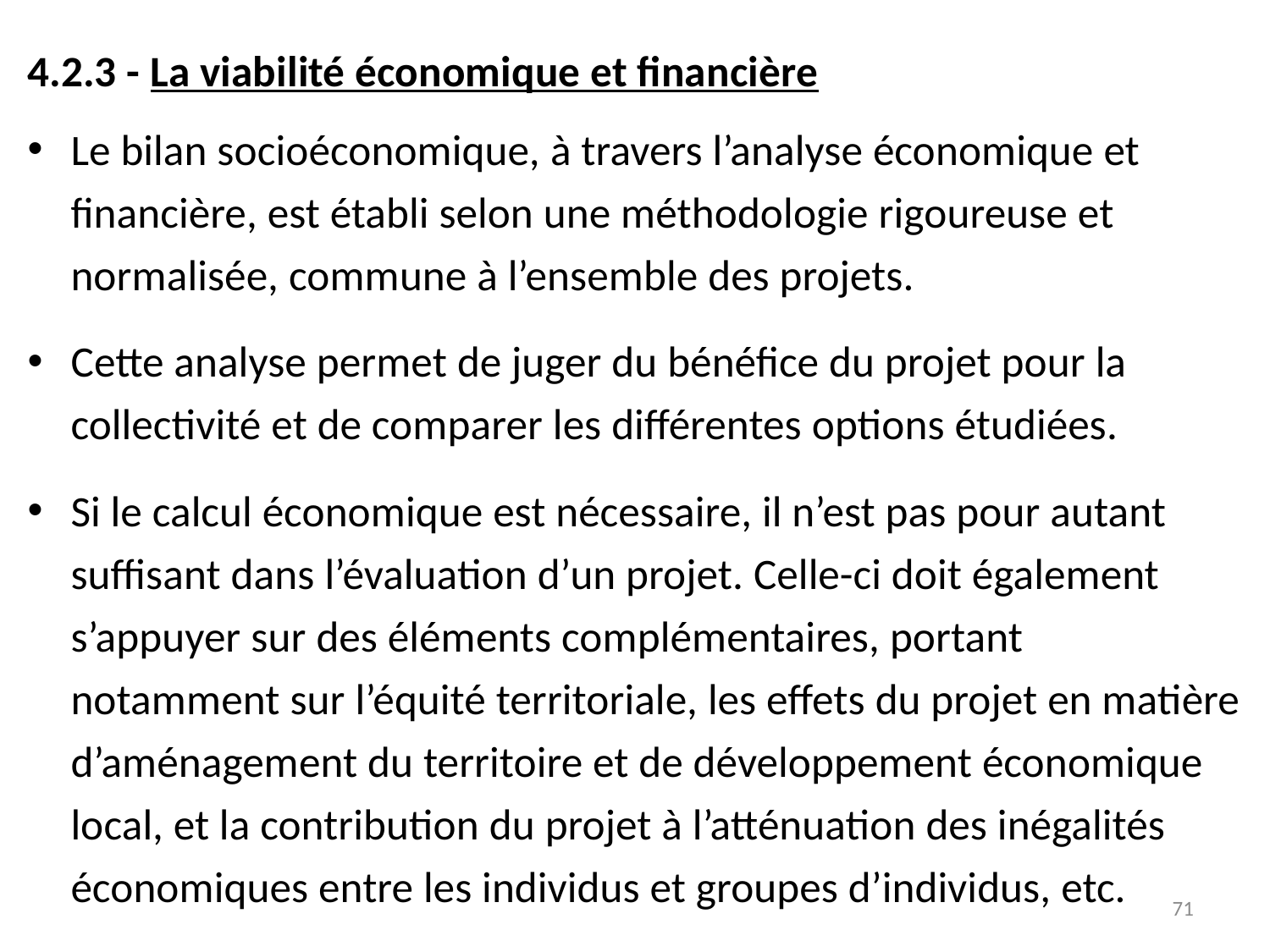

4.2.3 - La viabilité économique et financière
Le bilan socioéconomique, à travers l’analyse économique et financière, est établi selon une méthodologie rigoureuse et normalisée, commune à l’ensemble des projets.
Cette analyse permet de juger du bénéfice du projet pour la collectivité et de comparer les différentes options étudiées.
Si le calcul économique est nécessaire, il n’est pas pour autant suffisant dans l’évaluation d’un projet. Celle-ci doit également s’appuyer sur des éléments complémentaires, portant notamment sur l’équité territoriale, les effets du projet en matière d’aménagement du territoire et de développement économique local, et la contribution du projet à l’atténuation des inégalités économiques entre les individus et groupes d’individus, etc.
71